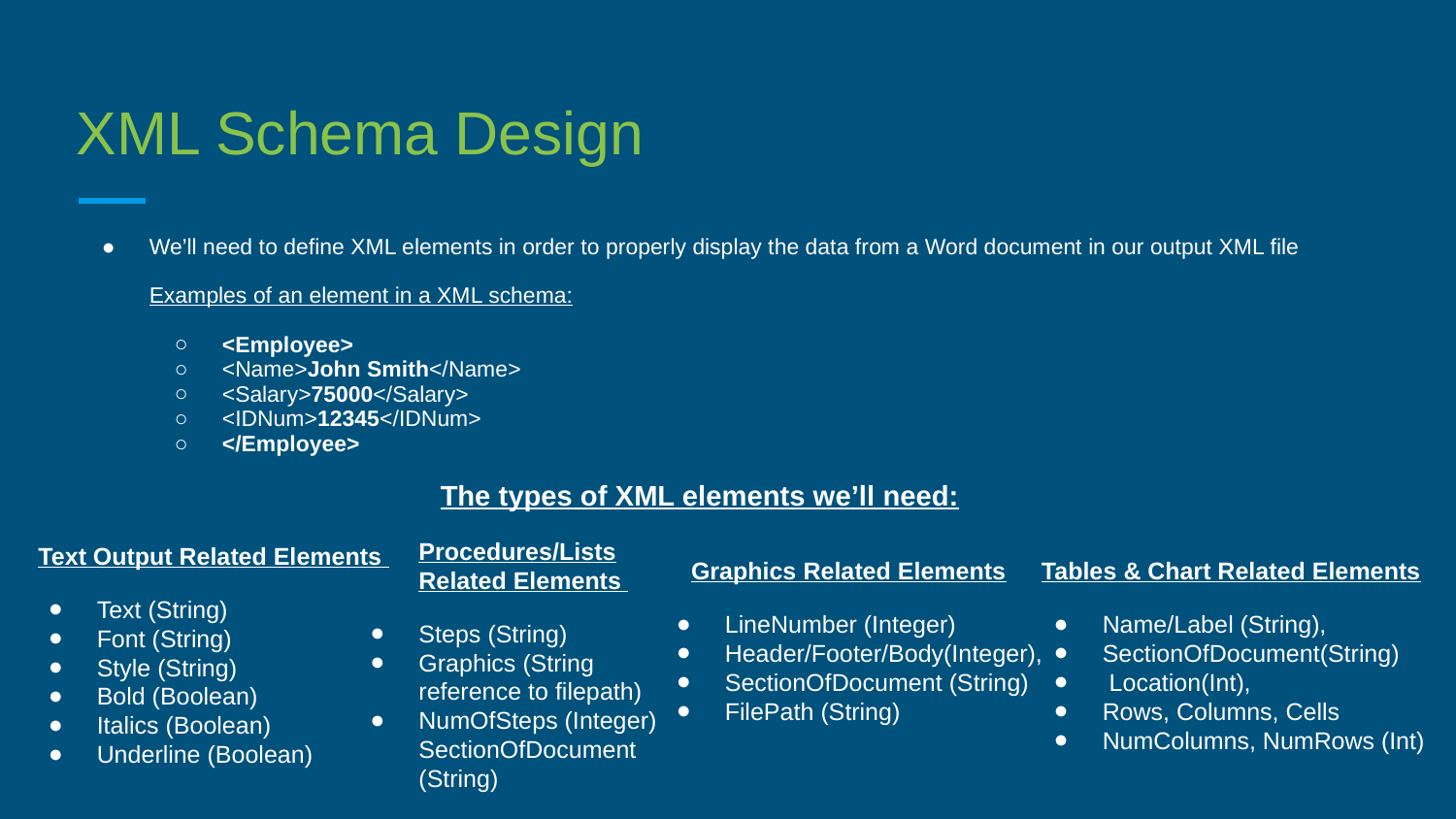

# XML Schema Design
We’ll need to define XML elements in order to properly display the data from a Word document in our output XML file
Examples of an element in a XML schema:
<Employee>
<Name>John Smith</Name>
<Salary>75000</Salary>
<IDNum>12345</IDNum>
</Employee>
The types of XML elements we’ll need:

Procedures/Lists Related Elements
Steps (String)
Graphics (String reference to filepath)
NumOfSteps (Integer) SectionOfDocument (String)

Text Output Related Elements
Text (String)
Font (String)
Style (String)
Bold (Boolean)
Italics (Boolean)
Underline (Boolean)
Graphics Related Elements
LineNumber (Integer)
Header/Footer/Body(Integer),
SectionOfDocument (String)
FilePath (String)

Tables & Chart Related Elements
Name/Label (String),
SectionOfDocument(String)
 Location(Int),
Rows, Columns, Cells
NumColumns, NumRows (Int)